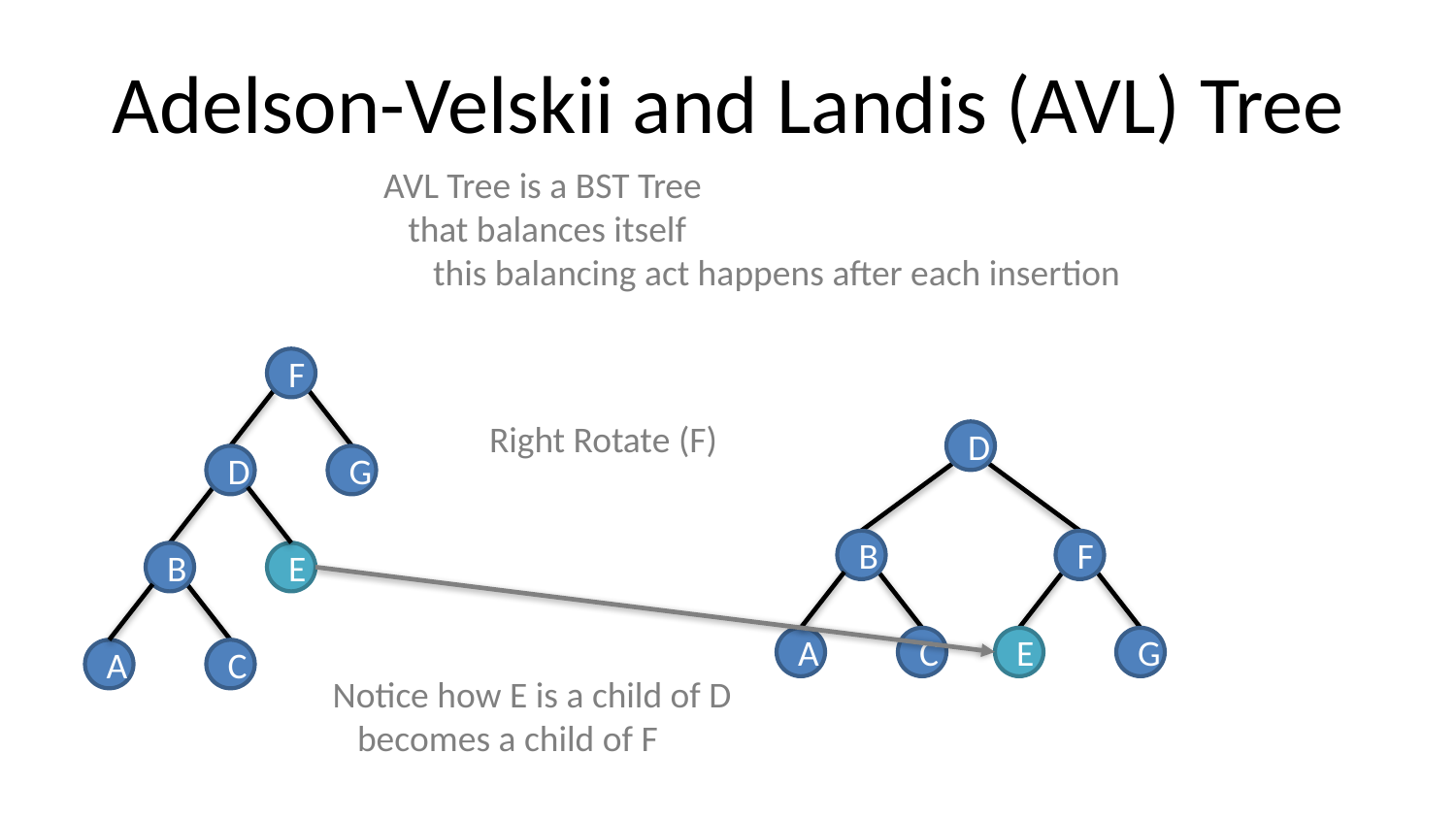

# Adelson-Velskii and Landis (AVL) Tree
AVL Tree is a BST Tree
   that balances itself
      this balancing act happens after each insertion
F
Right Rotate (F)
D
D
G
B
F
B
E
A
C
E
G
A
C
Notice how E is a child of D
   becomes a child of F